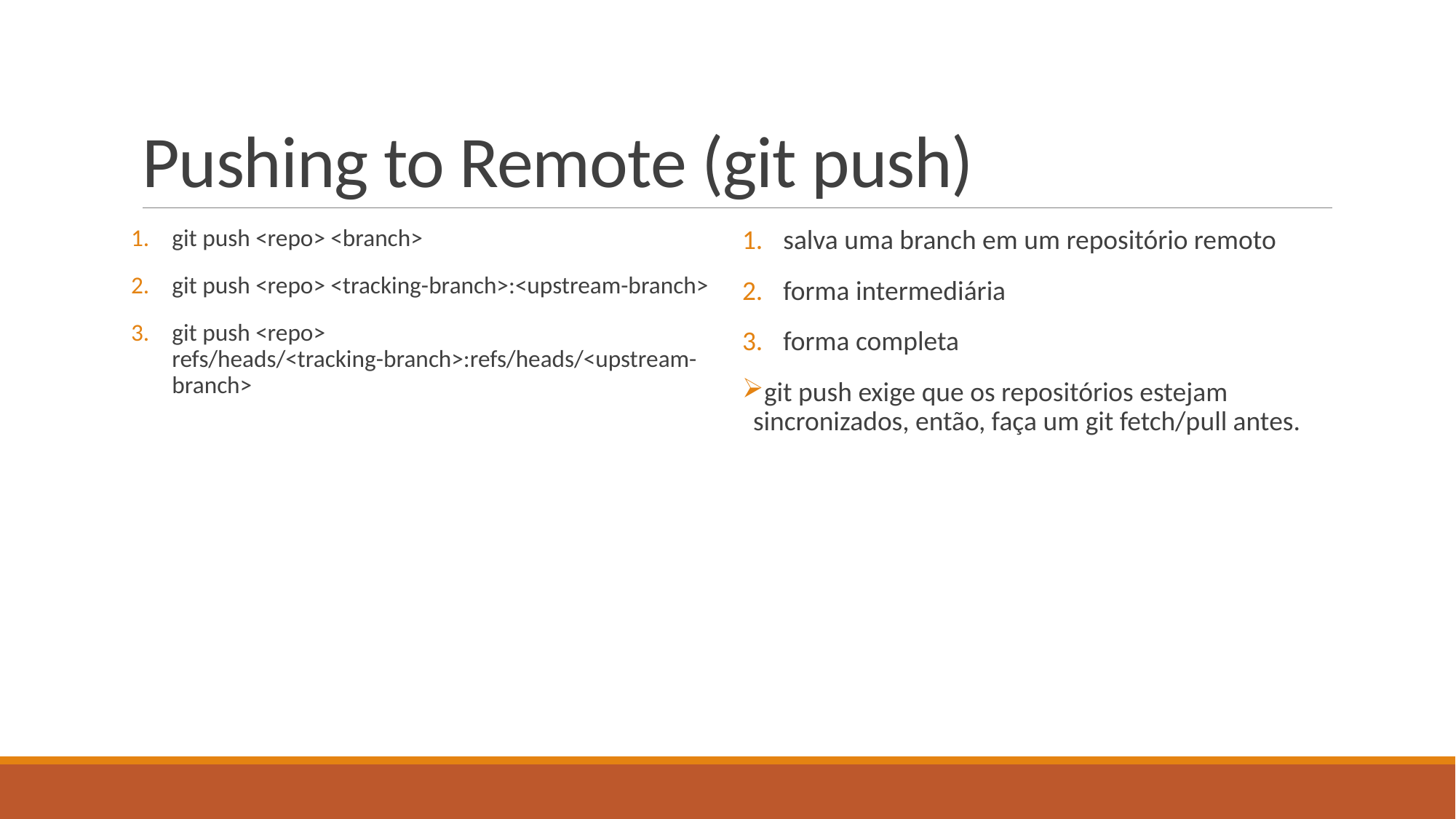

# Pushing to Remote (git push)
git push <repo> <branch>
git push <repo> <tracking-branch>:<upstream-branch>
git push <repo> refs/heads/<tracking-branch>:refs/heads/<upstream-branch>
salva uma branch em um repositório remoto
forma intermediária
forma completa
git push exige que os repositórios estejam sincronizados, então, faça um git fetch/pull antes.